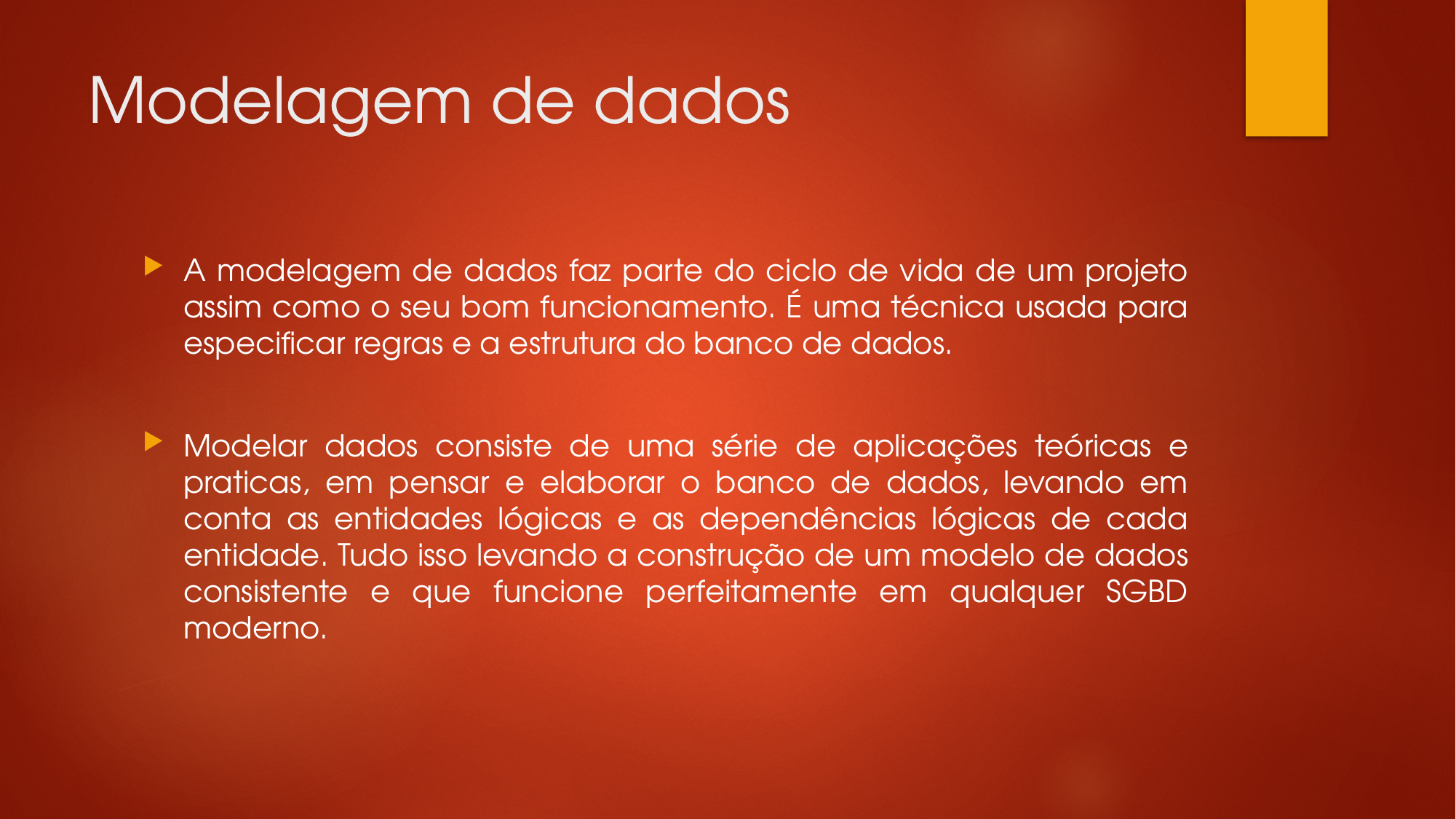

# Modelagem de dados
A modelagem de dados faz parte do ciclo de vida de um projeto assim como o seu bom funcionamento. É uma técnica usada para especificar regras e a estrutura do banco de dados.

Modelar dados consiste de uma série de aplicações teóricas e praticas, em pensar e elaborar o banco de dados, levando em conta as entidades lógicas e as dependências lógicas de cada entidade. Tudo isso levando a construção de um modelo de dados consistente e que funcione perfeitamente em qualquer SGBD moderno.